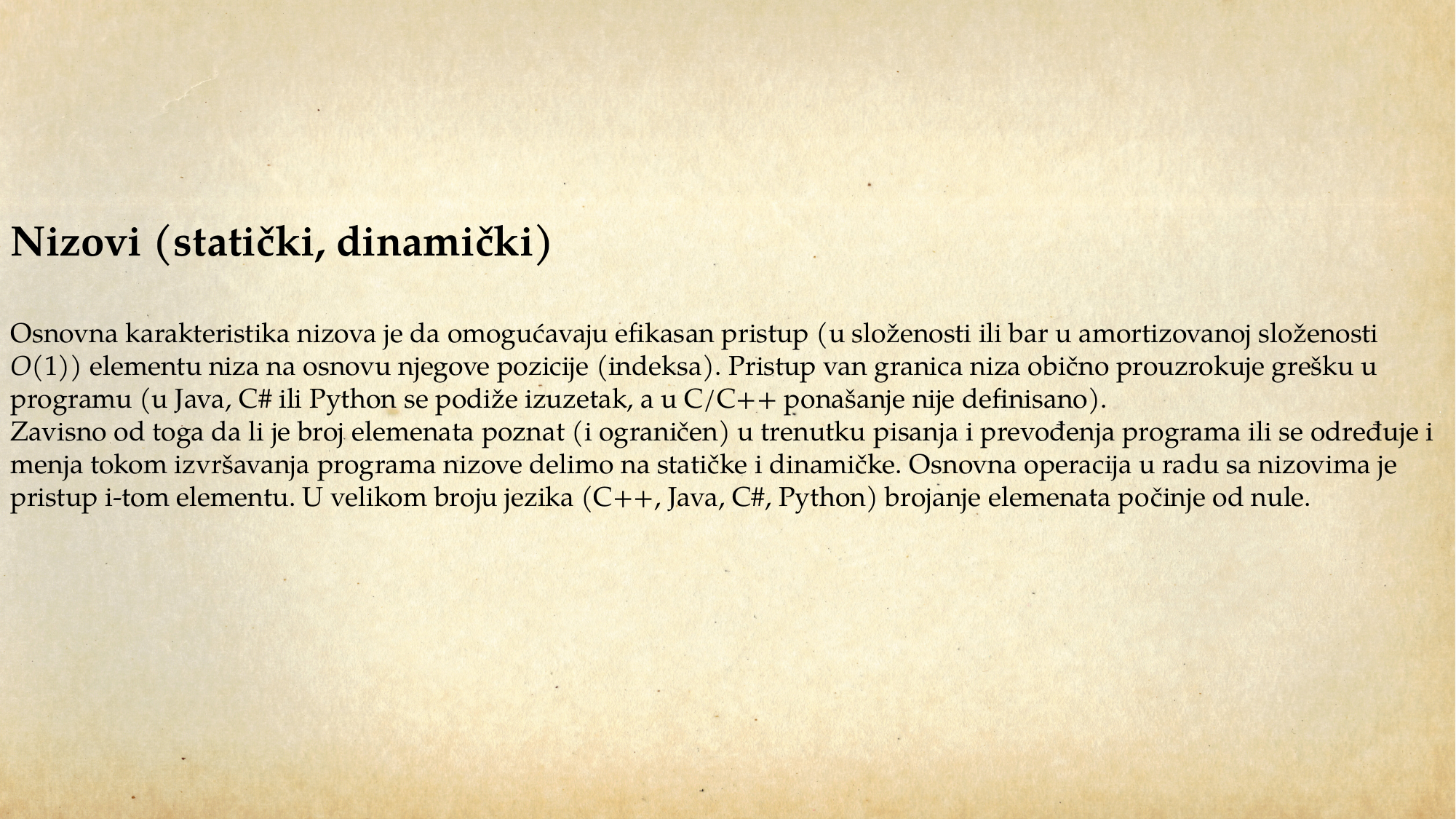

Nizovi (statički, dinamički)

Osnovna karakteristika nizova je da omogućavaju efikasan pristup (u složenosti ili bar u amortizovanoj složenosti O(1)) elementu niza na osnovu njegove pozicije (indeksa). Pristup van granica niza obično prouzrokuje grešku u programu (u Java, C# ili Python se podiže izuzetak, a u C/C++ ponašanje nije definisano).
Zavisno od toga da li je broj elemenata poznat (i ograničen) u trenutku pisanja i prevođenja programa ili se određuje i menja tokom izvršavanja programa nizove delimo na statičke i dinamičke. Osnovna operacija u radu sa nizovima je pristup i-tom elementu. U velikom broju jezika (C++, Java, C#, Python) brojanje elemenata počinje od nule.